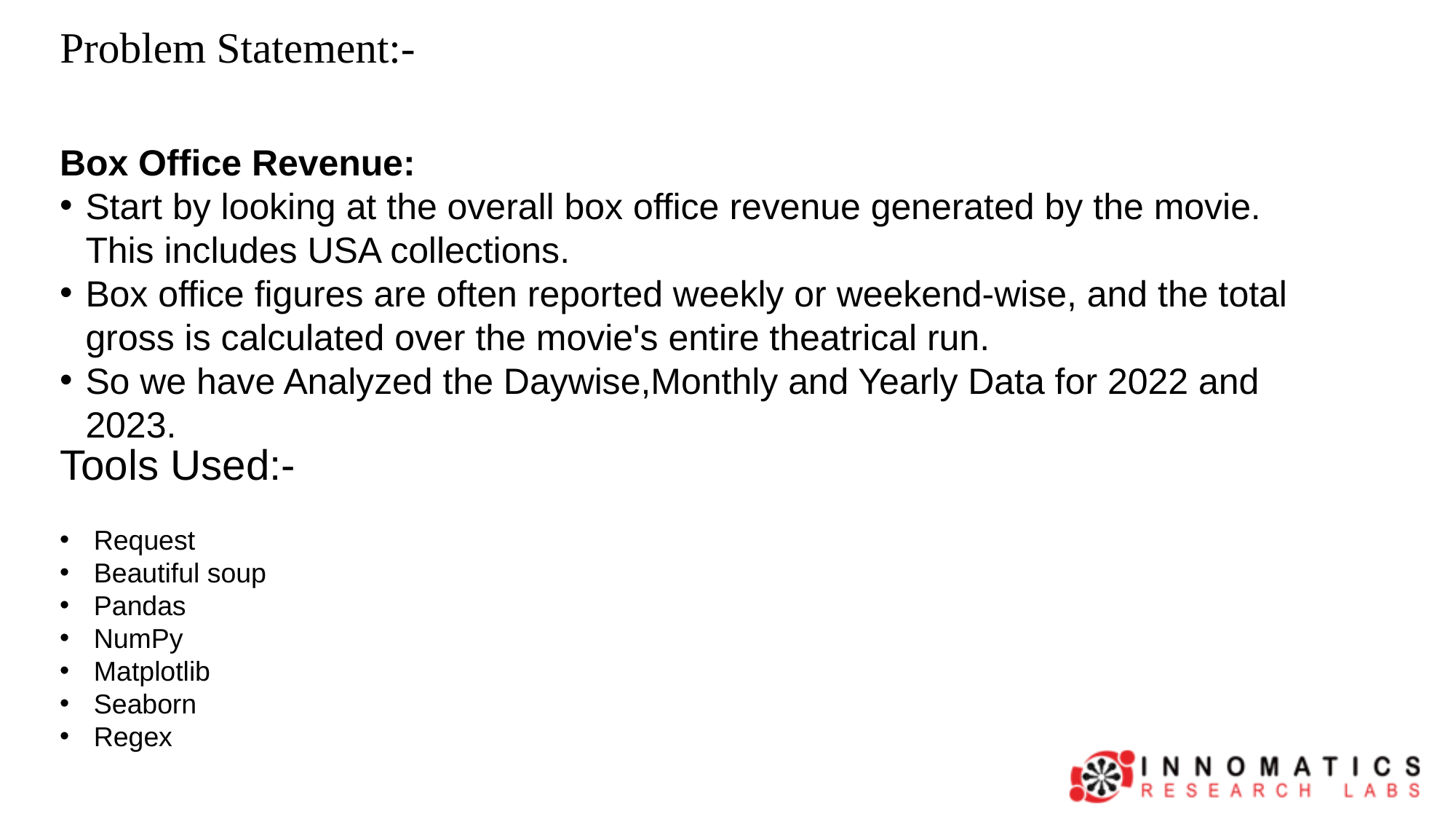

# Problem Statement:-
Box Office Revenue:
Start by looking at the overall box office revenue generated by the movie. This includes USA collections.
Box office figures are often reported weekly or weekend-wise, and the total gross is calculated over the movie's entire theatrical run.
So we have Analyzed the Daywise,Monthly and Yearly Data for 2022 and 2023.
Tools Used:-
Request
Beautiful soup
Pandas
NumPy
Matplotlib
Seaborn
Regex